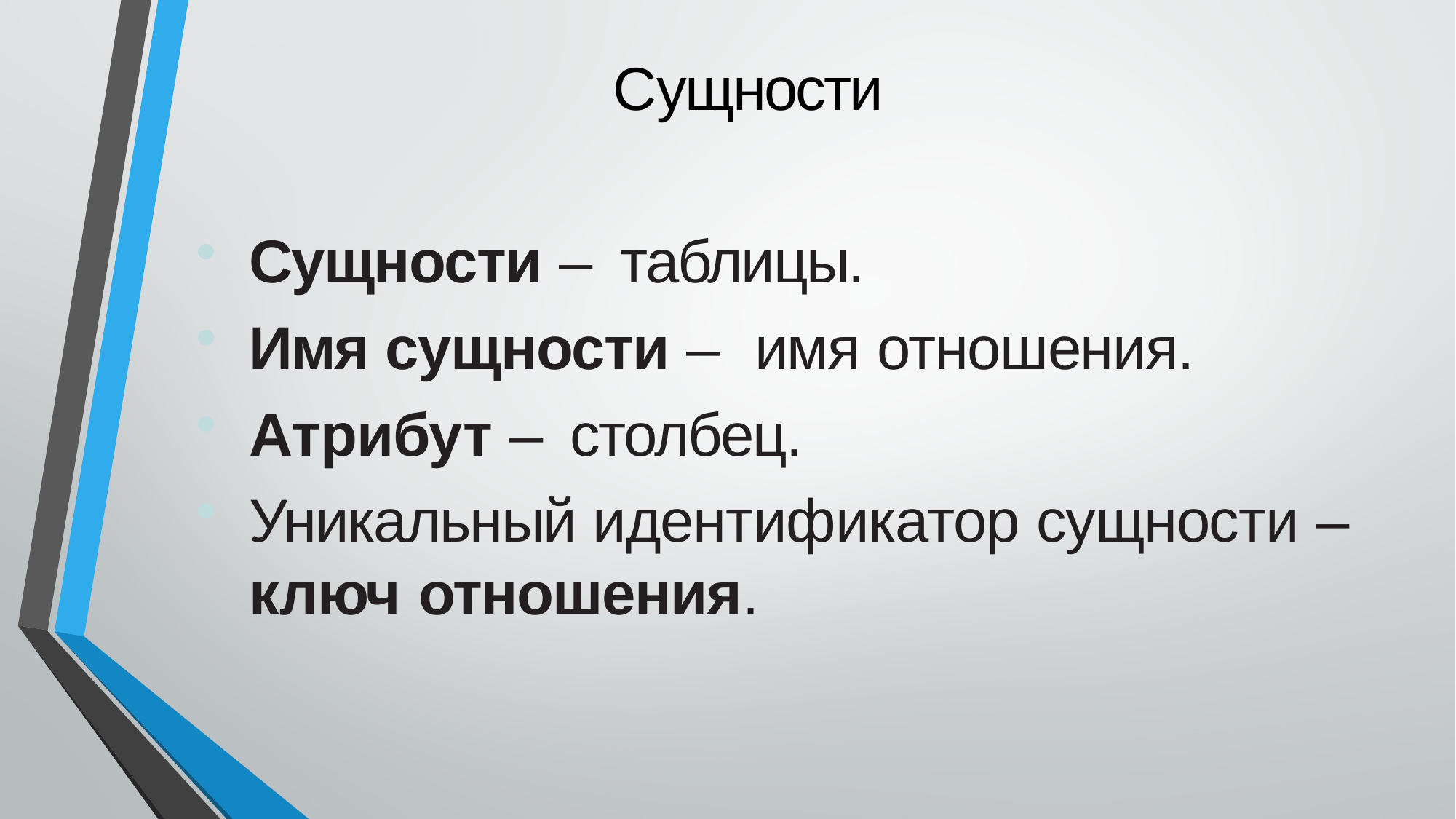

# Сущности
Сущности – таблицы.
Имя сущности – имя отношения.
Атрибут – столбец.
Уникальный идентификатор сущности –  ключ отношения.